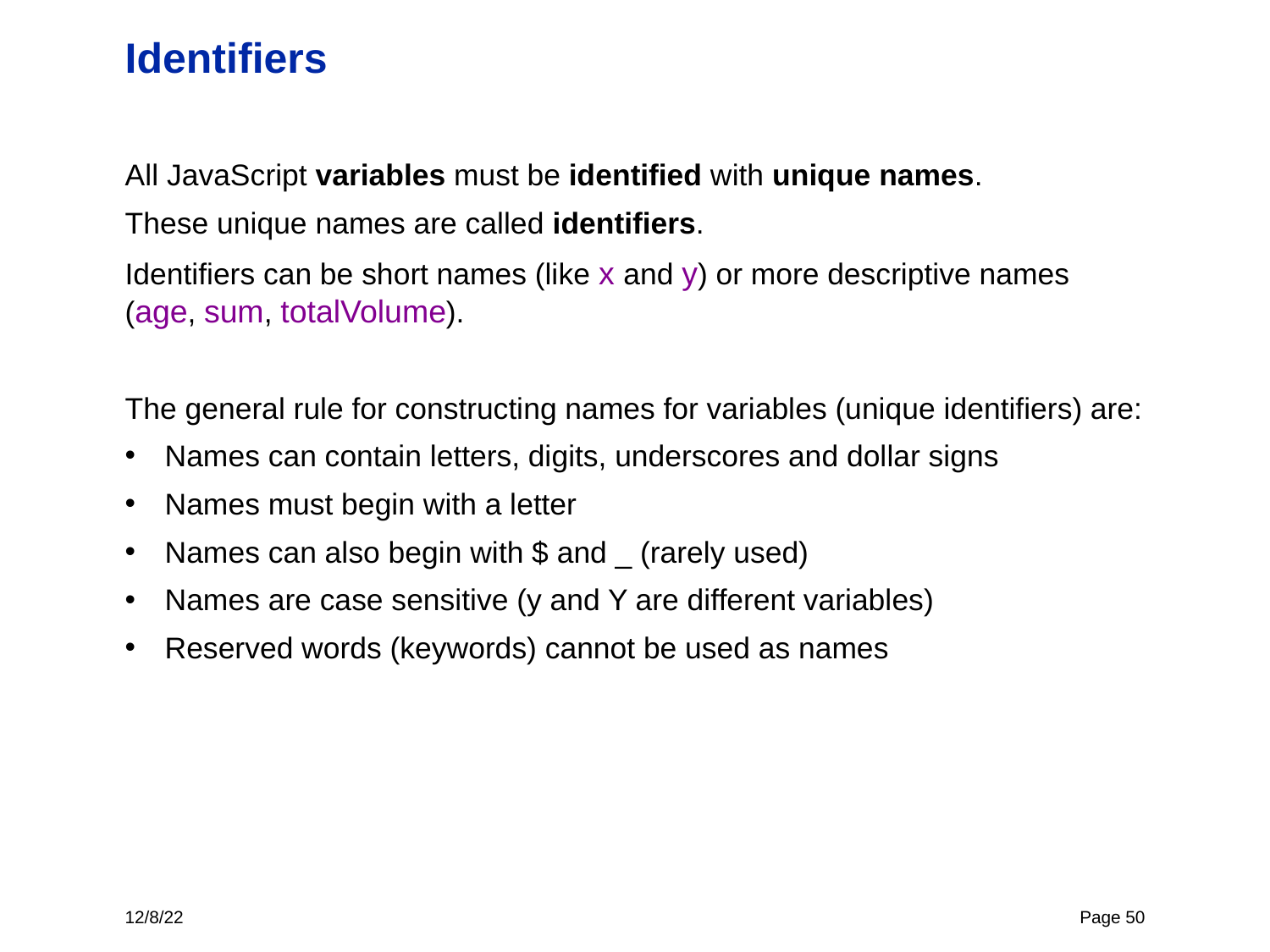

# Identifiers
All JavaScript variables must be identified with unique names.
These unique names are called identifiers.
Identifiers can be short names (like x and y) or more descriptive names (age, sum, totalVolume).

The general rule for constructing names for variables (unique identifiers) are:
Names can contain letters, digits, underscores and dollar signs
Names must begin with a letter
Names can also begin with $ and _ (rarely used)
Names are case sensitive (y and Y are different variables)
Reserved words (keywords) cannot be used as names

In programming, just like in algebra, we use variables (like price1) to hold values.
In programming, just like in algebra, we use variables in expressions (total = price1 + price2).
From the example above, you can calculate the total to be 11.

12/8/22

Page 50